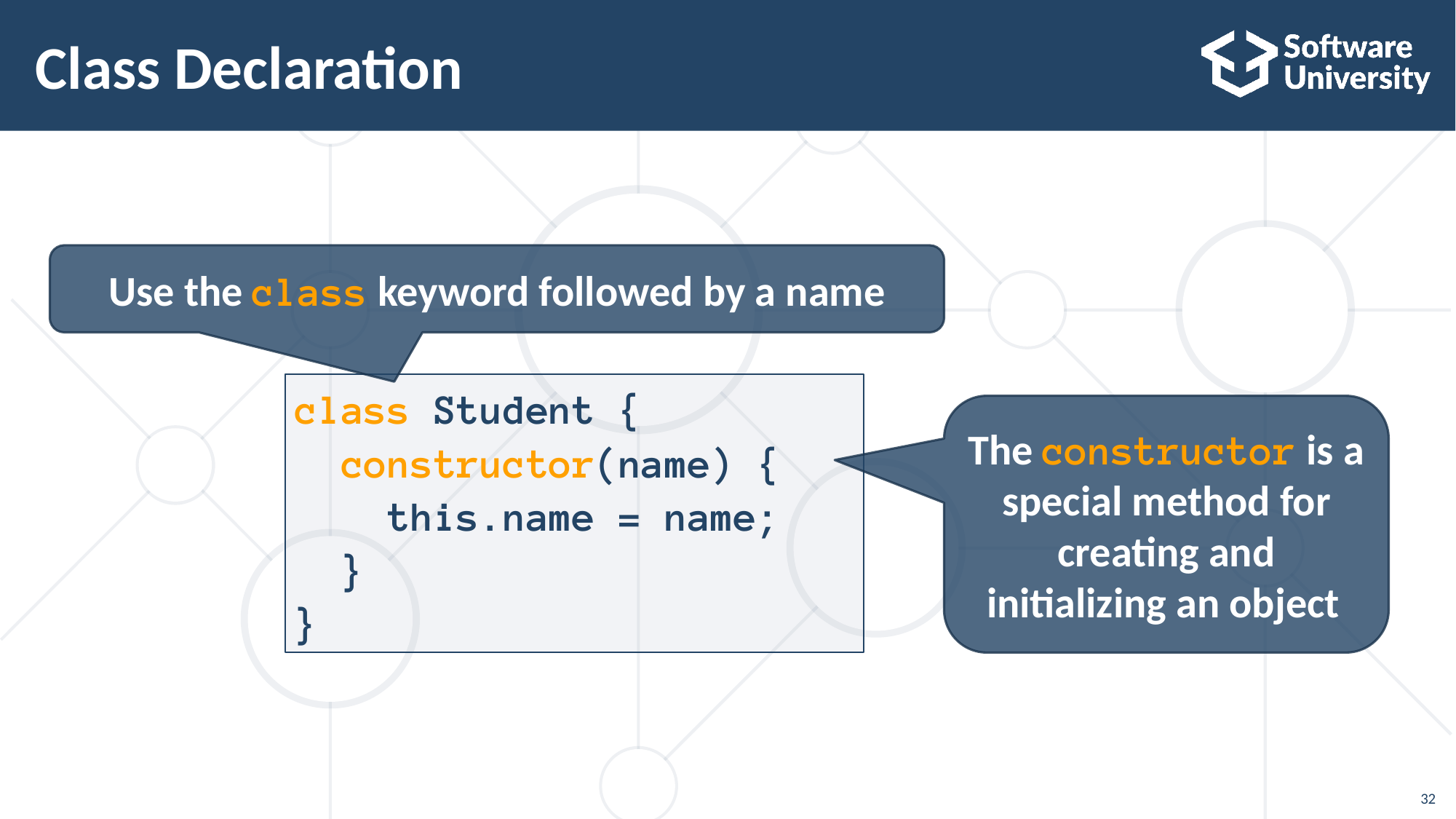

# Class Declaration

Use the class keyword followed by a name
class Student {
  constructor(name) {
    this.name = name;
  }
}
The constructor is a special method for creating and initializing an object
32